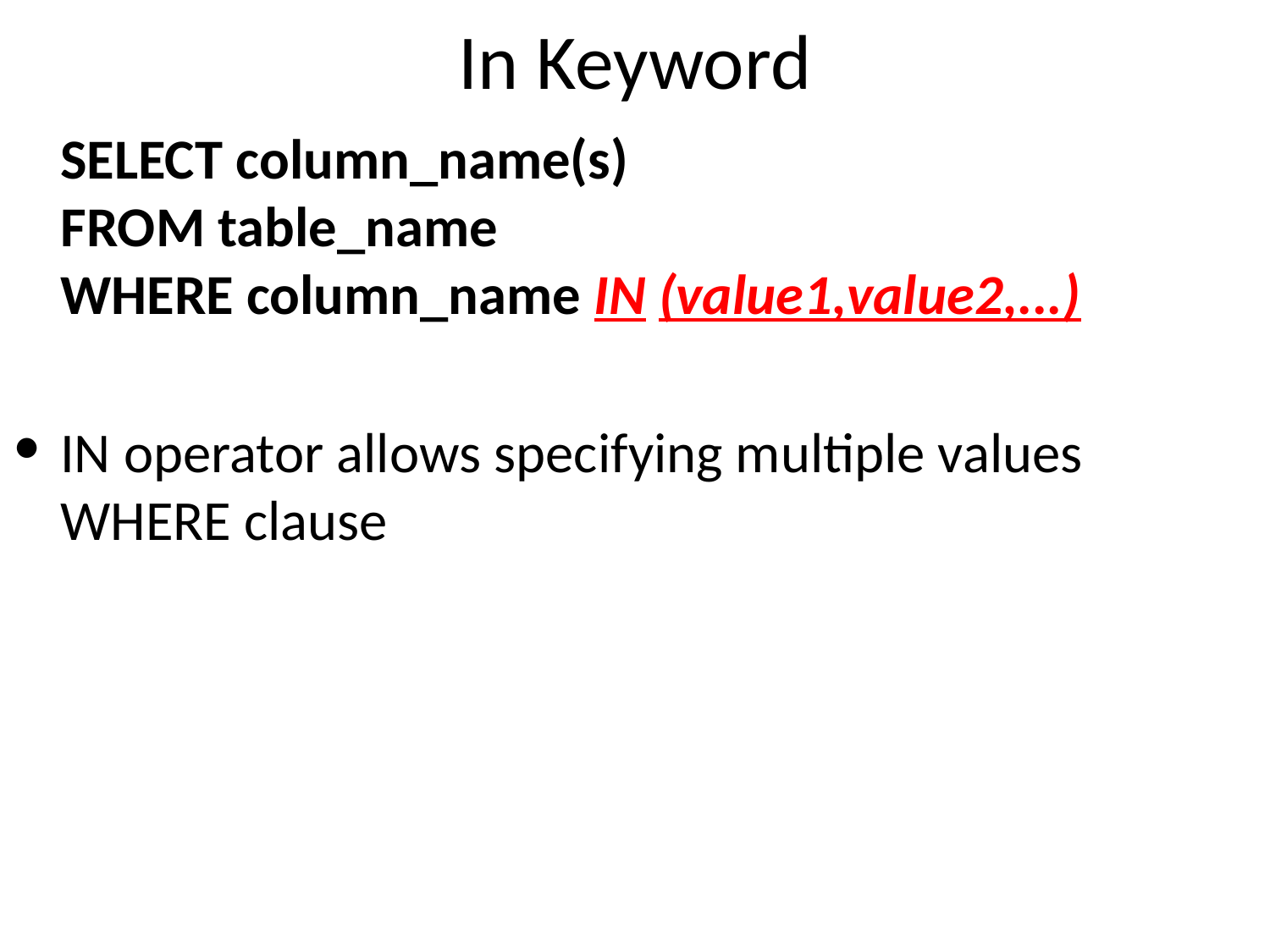

# In Keyword
	SELECT column_name(s)
FROM table_name
WHERE column_name IN (value1,value2,...)

IN operator allows specifying multiple values WHERE clause